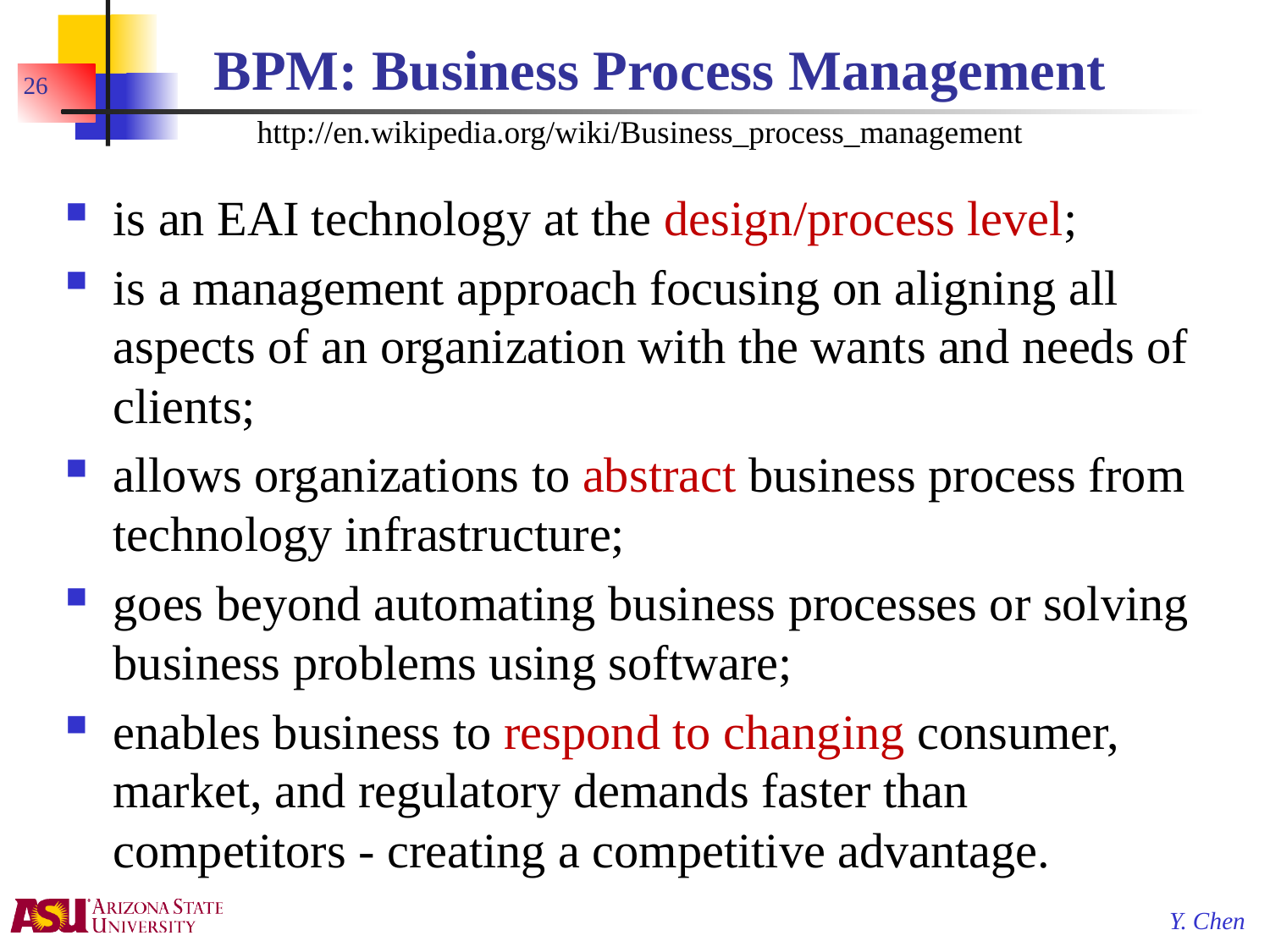

# BPM: Business Process Management
26
http://en.wikipedia.org/wiki/Business_process_management
is an EAI technology at the design/process level;
is a management approach focusing on aligning all aspects of an organization with the wants and needs of clients;
allows organizations to abstract business process from technology infrastructure;
goes beyond automating business processes or solving business problems using software;
enables business to respond to changing consumer, market, and regulatory demands faster than competitors - creating a competitive advantage.